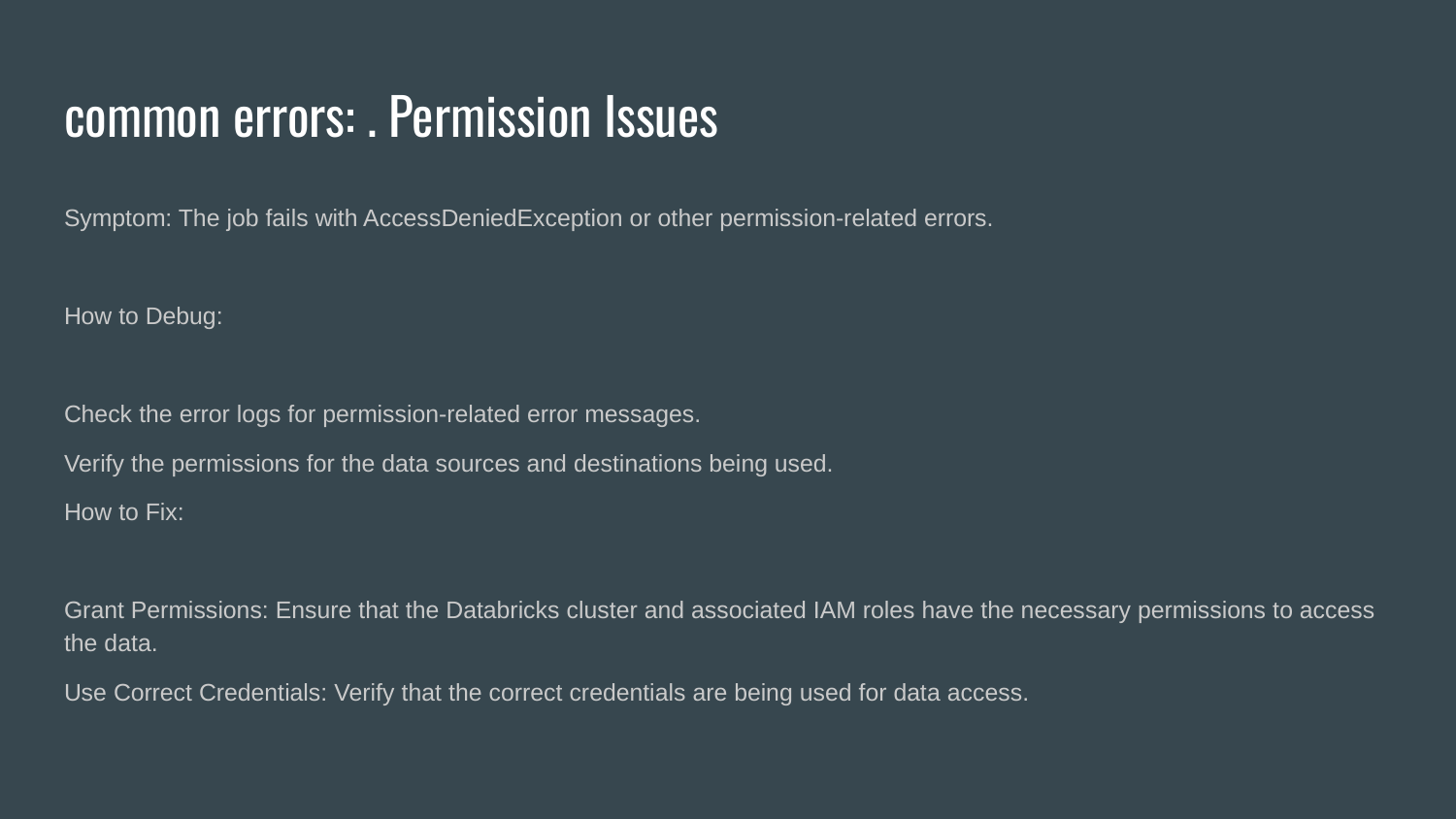

# common errors: . Permission Issues
Symptom: The job fails with AccessDeniedException or other permission-related errors.

How to Debug:

Check the error logs for permission-related error messages.
Verify the permissions for the data sources and destinations being used.
How to Fix:

Grant Permissions: Ensure that the Databricks cluster and associated IAM roles have the necessary permissions to access the data.
Use Correct Credentials: Verify that the correct credentials are being used for data access.